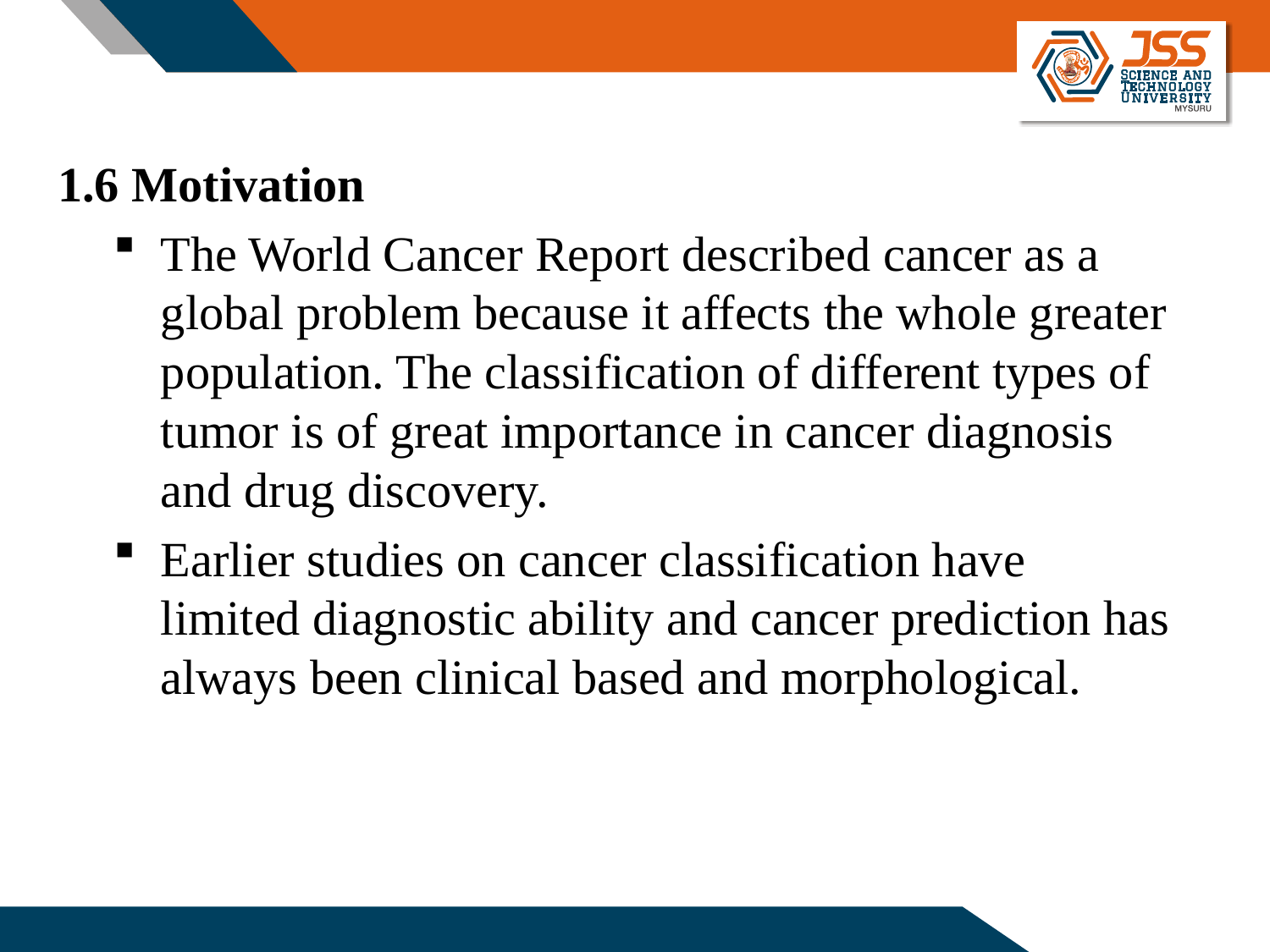

1.6 Motivation
The World Cancer Report described cancer as a global problem because it affects the whole greater population. The classification of different types of tumor is of great importance in cancer diagnosis and drug discovery.
Earlier studies on cancer classification have limited diagnostic ability and cancer prediction has always been clinical based and morphological.